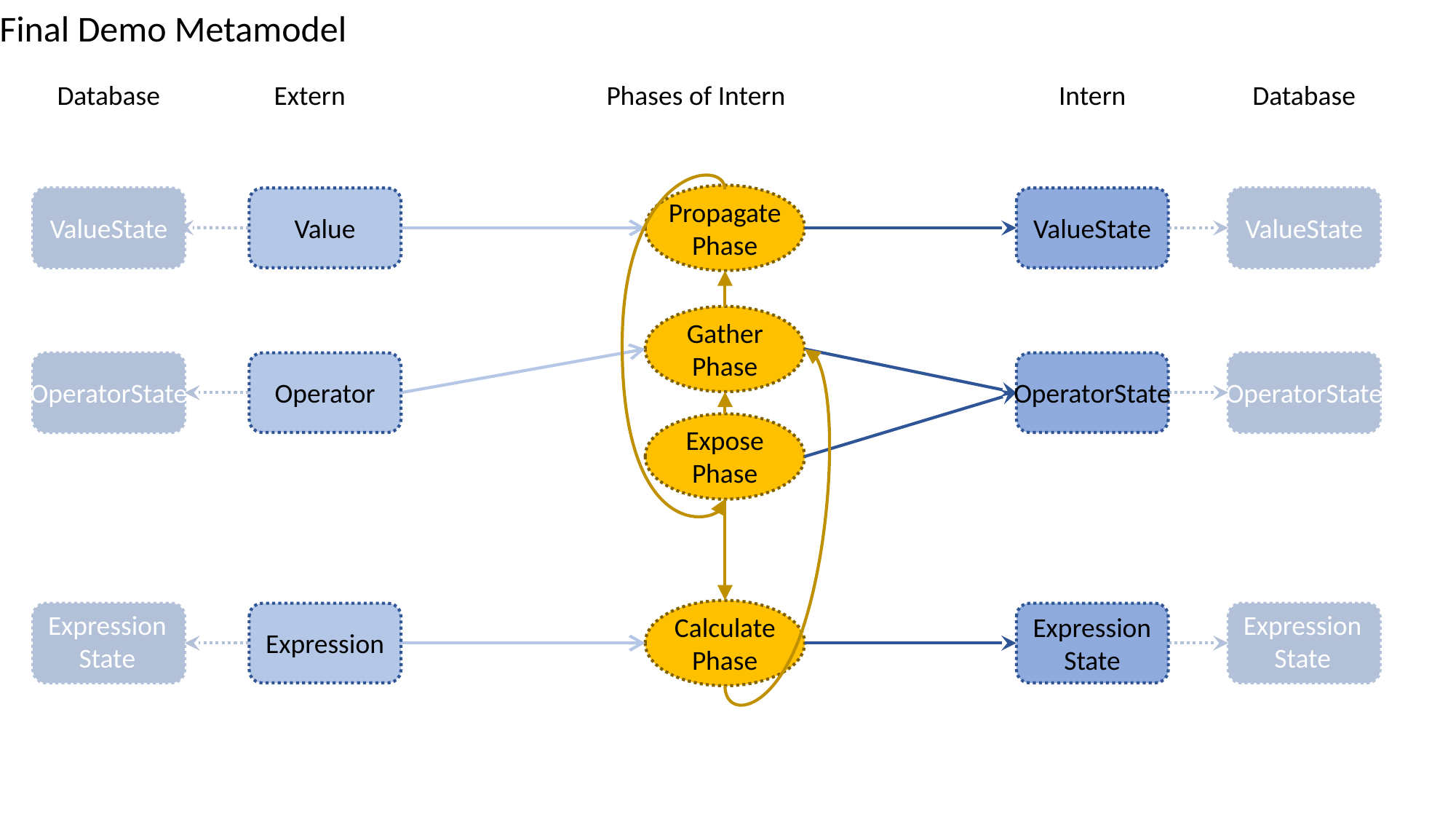

Final Demo Metamodel
Database
Extern
Phases of Intern
Intern
Database

Propagate
Phase

ValueState

Value

ValueState

ValueState

Gather
Phase

OperatorState

Operator

OperatorState

OperatorState

Expose
Phase

Calculate
Phase
Expression
State

Expression
State

Expression

Expression
State